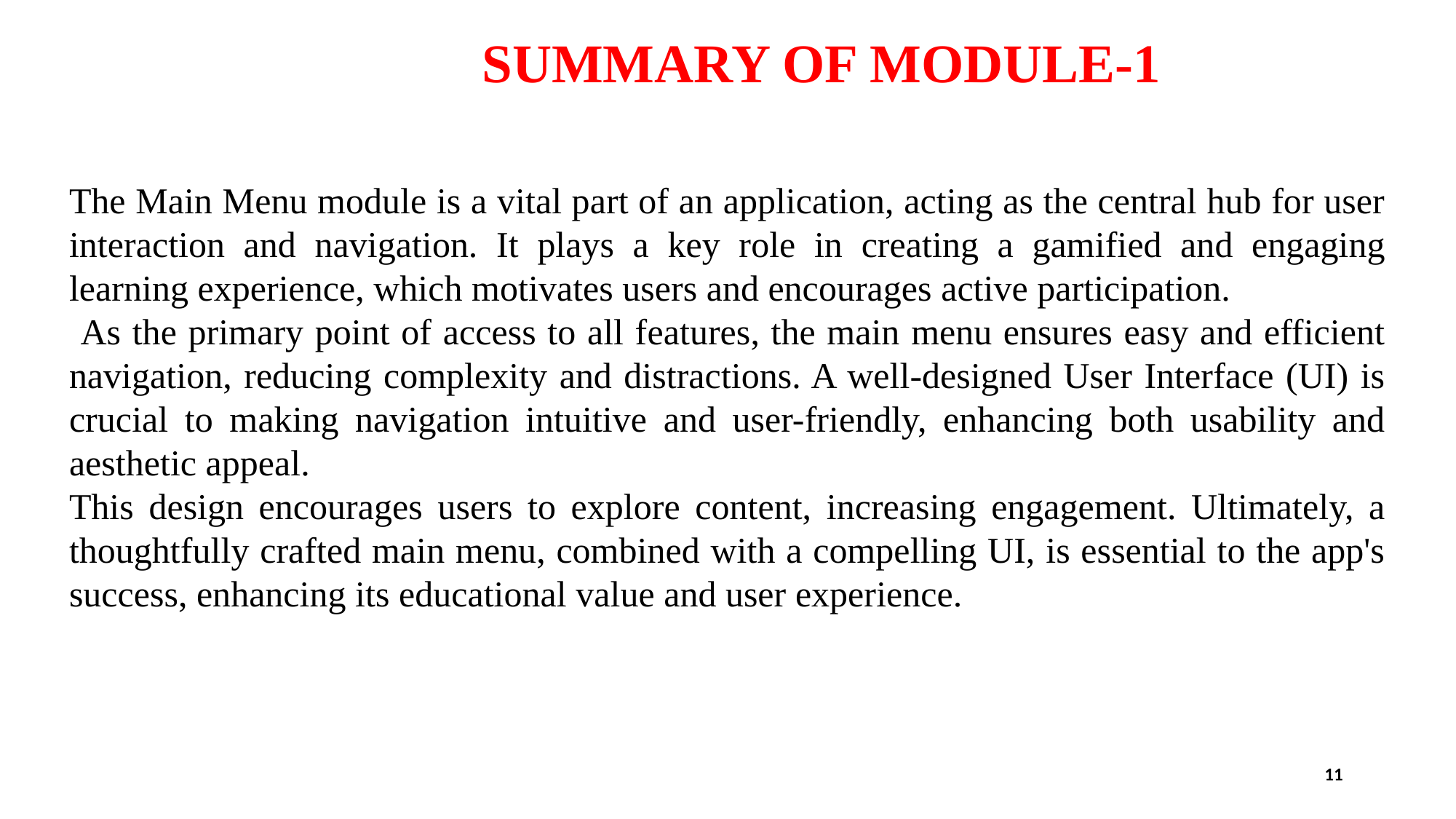

# SUMMARY OF MODULE-1
The Main Menu module is a vital part of an application, acting as the central hub for user interaction and navigation. It plays a key role in creating a gamified and engaging learning experience, which motivates users and encourages active participation.
 As the primary point of access to all features, the main menu ensures easy and efficient navigation, reducing complexity and distractions. A well-designed User Interface (UI) is crucial to making navigation intuitive and user-friendly, enhancing both usability and aesthetic appeal.
This design encourages users to explore content, increasing engagement. Ultimately, a thoughtfully crafted main menu, combined with a compelling UI, is essential to the app's success, enhancing its educational value and user experience.
11